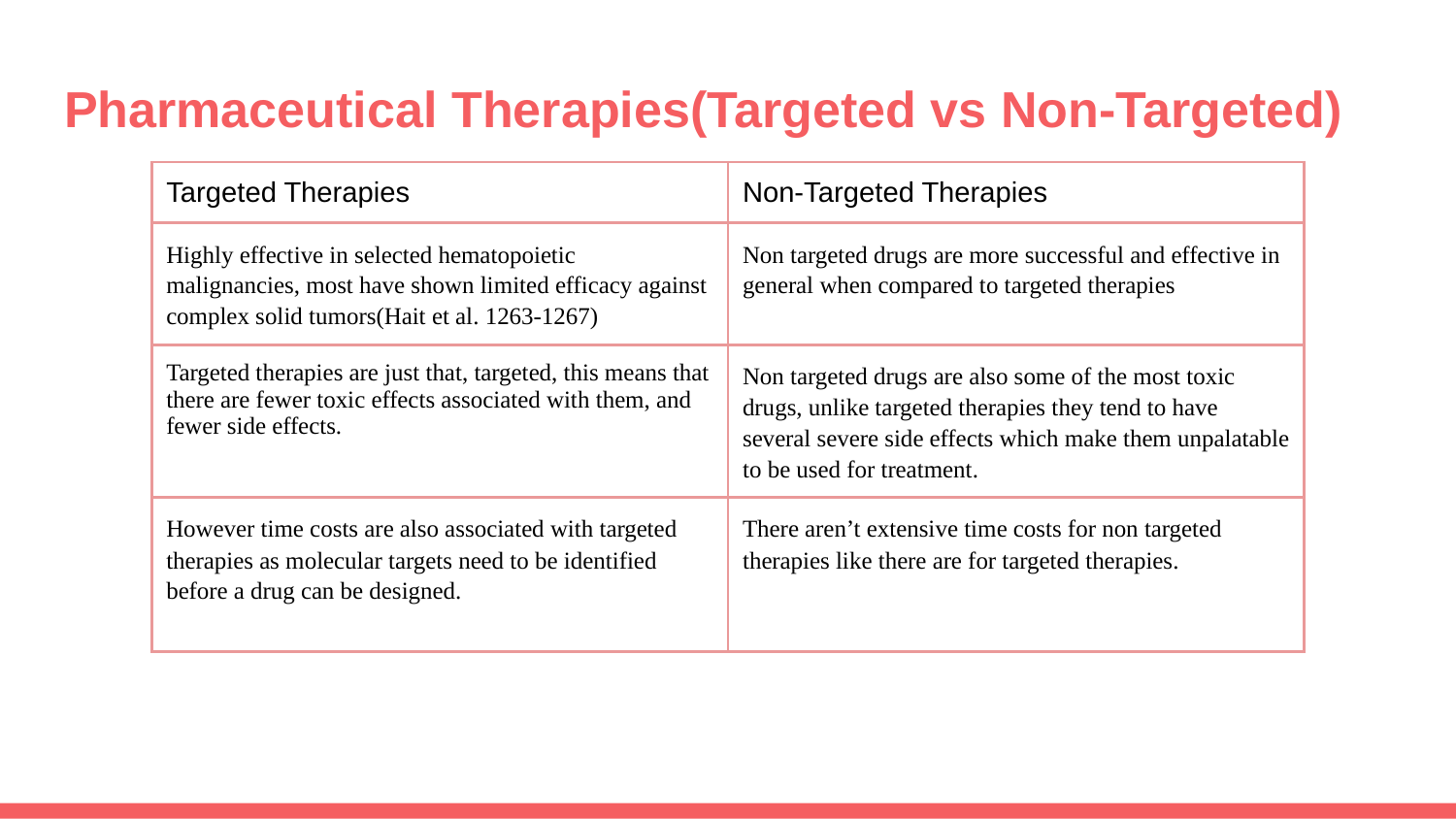

# Pharmaceutical Therapies(Targeted vs Non-Targeted)
| Targeted Therapies | Non-Targeted Therapies |
| --- | --- |
| Highly effective in selected hematopoietic malignancies, most have shown limited efficacy against complex solid tumors(Hait et al. 1263-1267) | Non targeted drugs are more successful and effective in general when compared to targeted therapies |
| Targeted therapies are just that, targeted, this means that there are fewer toxic effects associated with them, and fewer side effects. | Non targeted drugs are also some of the most toxic drugs, unlike targeted therapies they tend to have several severe side effects which make them unpalatable to be used for treatment. |
| However time costs are also associated with targeted therapies as molecular targets need to be identified before a drug can be designed. | There aren’t extensive time costs for non targeted therapies like there are for targeted therapies. |